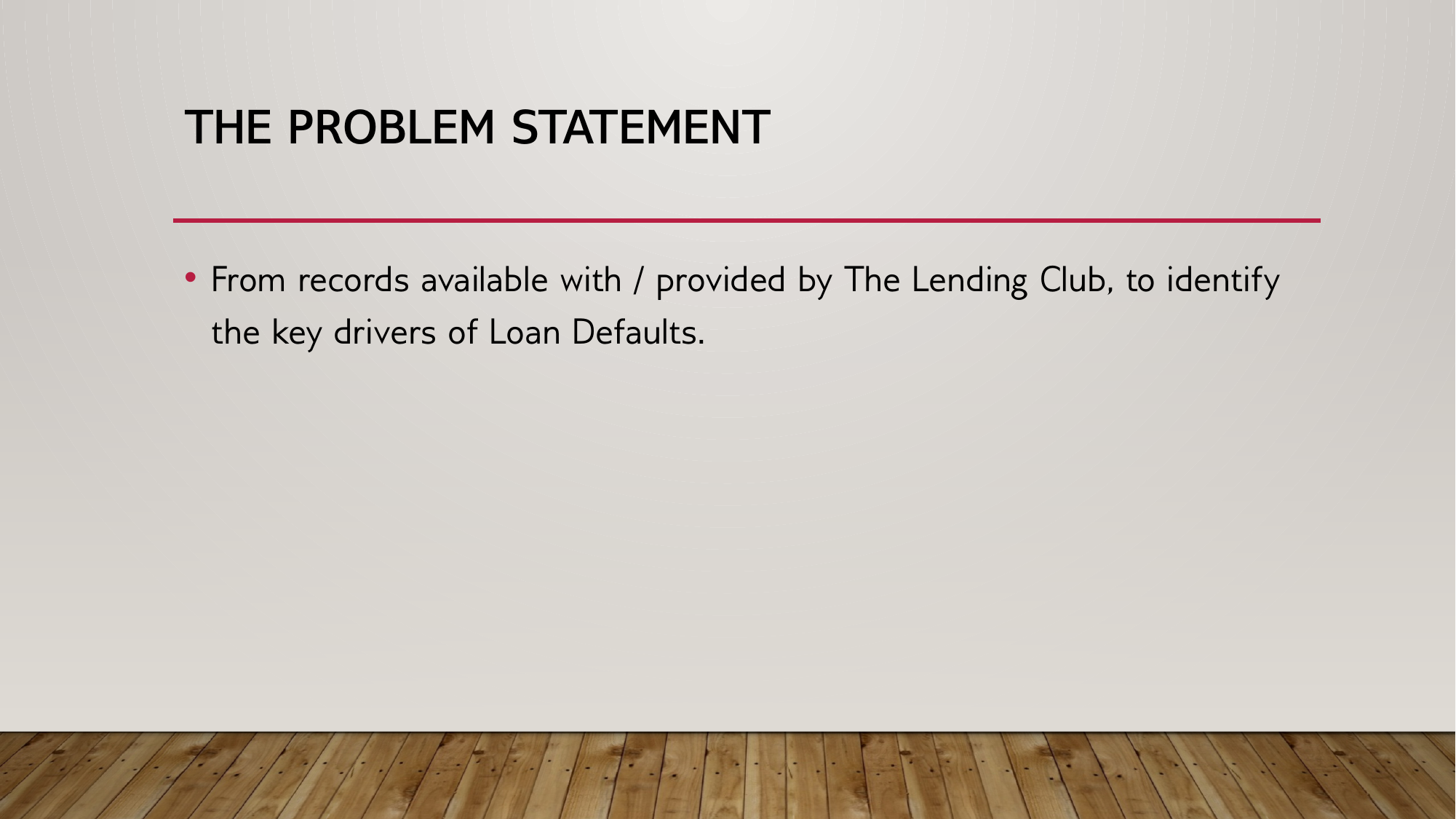

# THE PROBLEM STATEMENT
From records available with / provided by The Lending Club, to identify the key drivers of Loan Defaults.